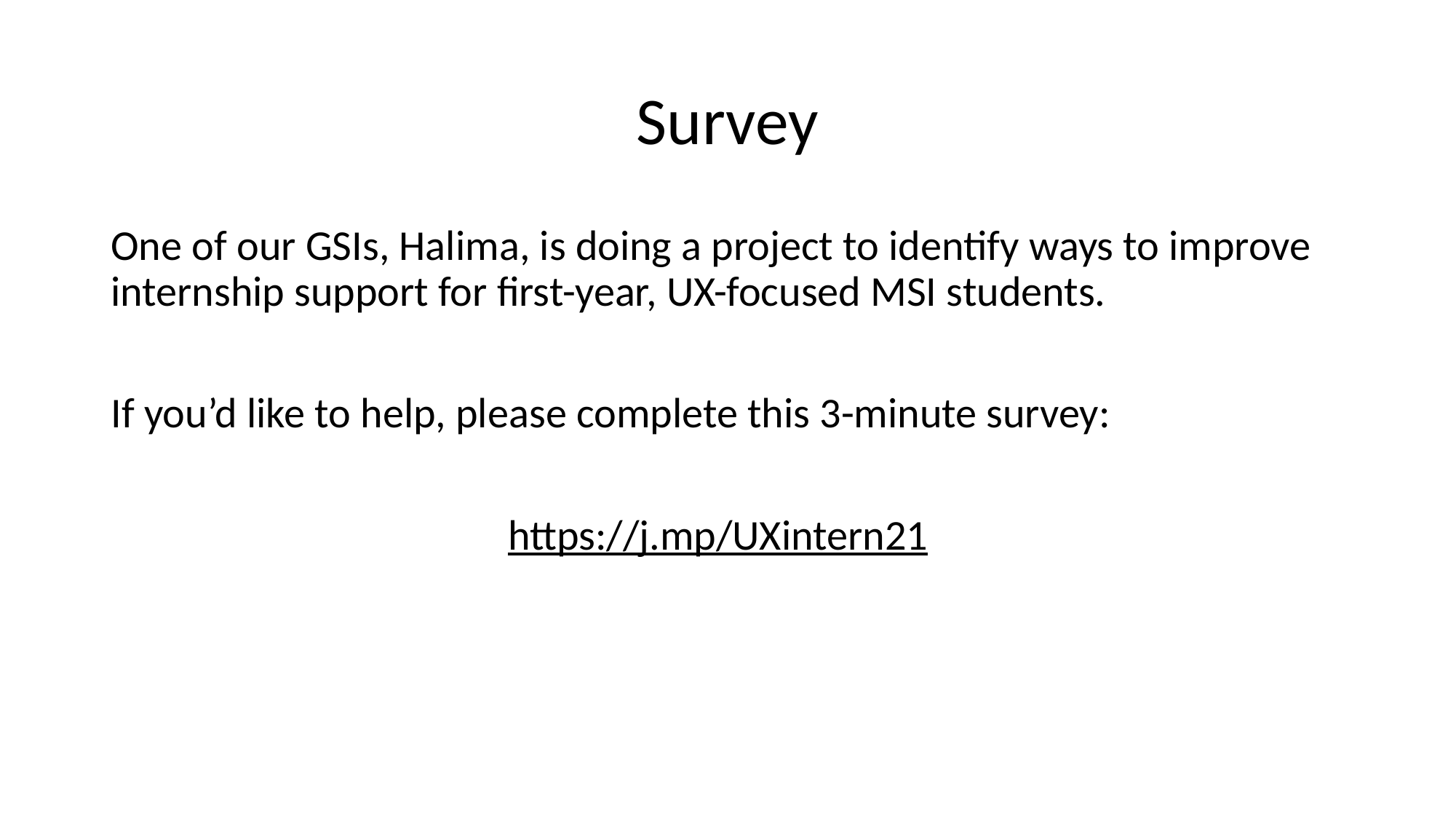

# Survey
One of our GSIs, Halima, is doing a project to identify ways to improve internship support for first-year, UX-focused MSI students.

If you’d like to help, please complete this 3-minute survey:

https://j.mp/UXintern21